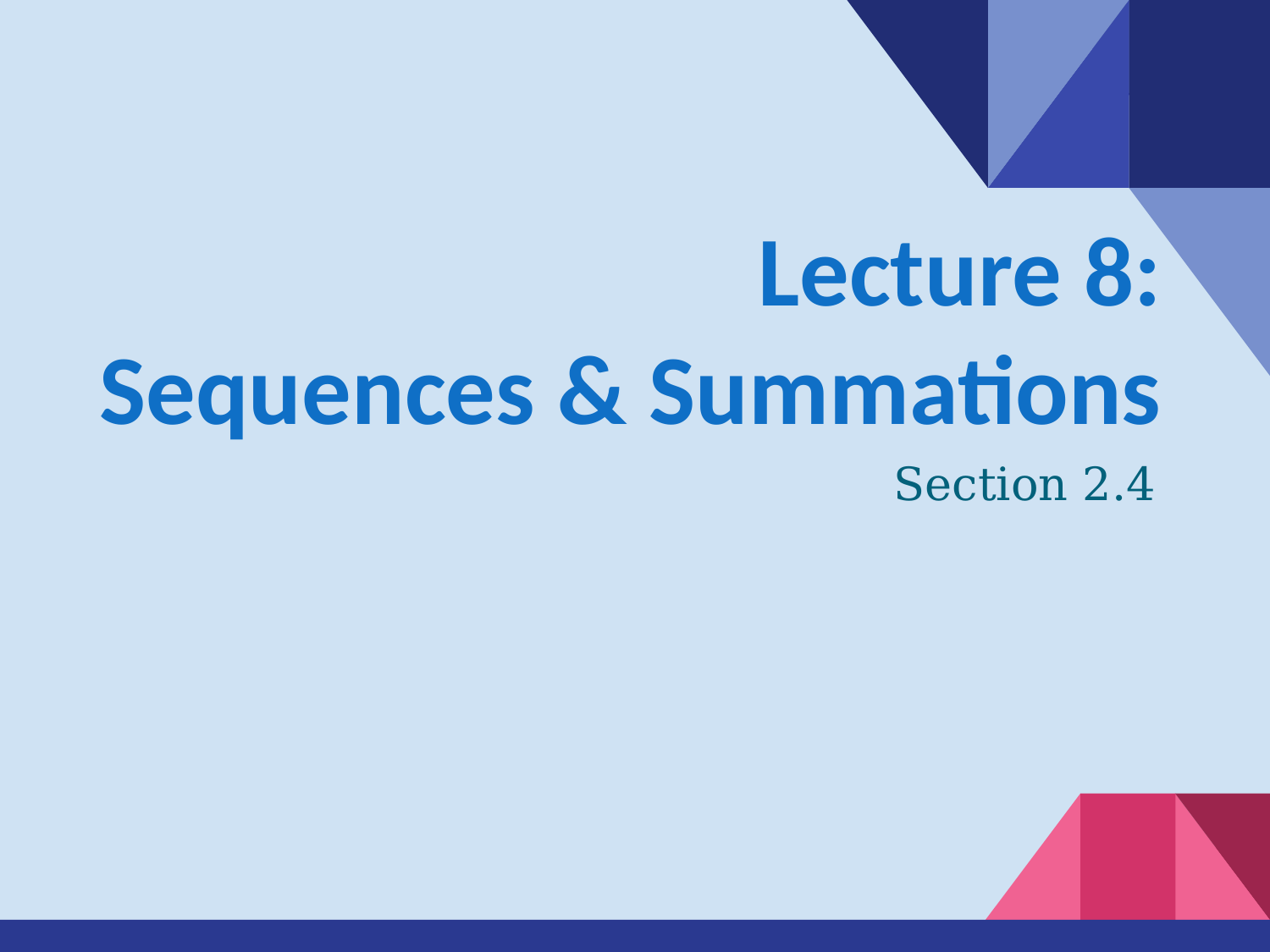

# Lecture 8:
Sequences & Summations
Section 2.4